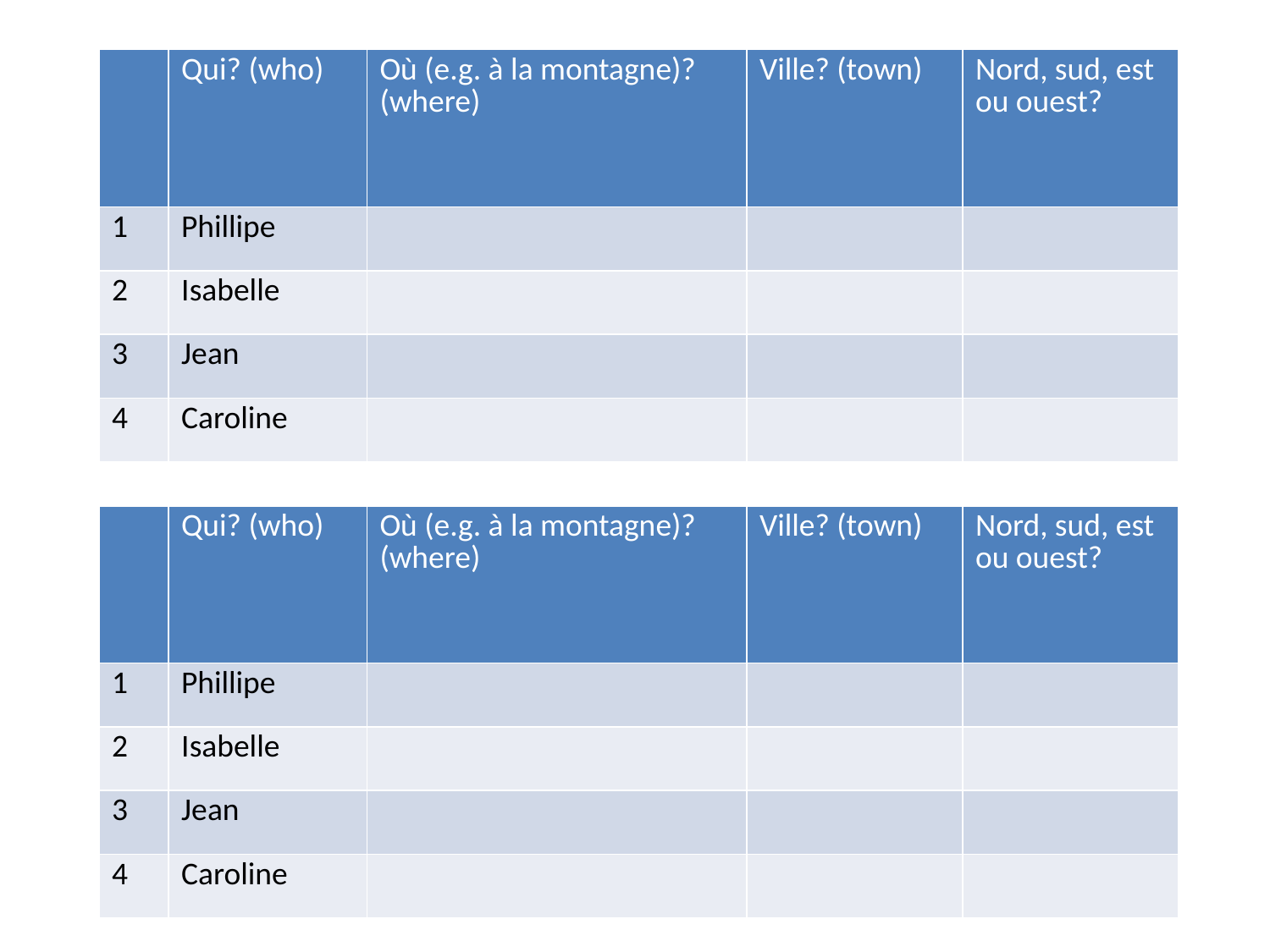

|  | Qui? (who) | Où (e.g. à la montagne)? (where) | Ville? (town) | Nord, sud, est ou ouest? |
| --- | --- | --- | --- | --- |
| 1 | Phillipe |  |  |  |
| 2 | Isabelle |  |  |  |
| 3 | Jean |  |  |  |
| 4 | Caroline |  |  |  |
#
|  | Qui? (who) | Où (e.g. à la montagne)? (where) | Ville? (town) | Nord, sud, est ou ouest? |
| --- | --- | --- | --- | --- |
| 1 | Phillipe |  |  |  |
| 2 | Isabelle |  |  |  |
| 3 | Jean |  |  |  |
| 4 | Caroline |  |  |  |